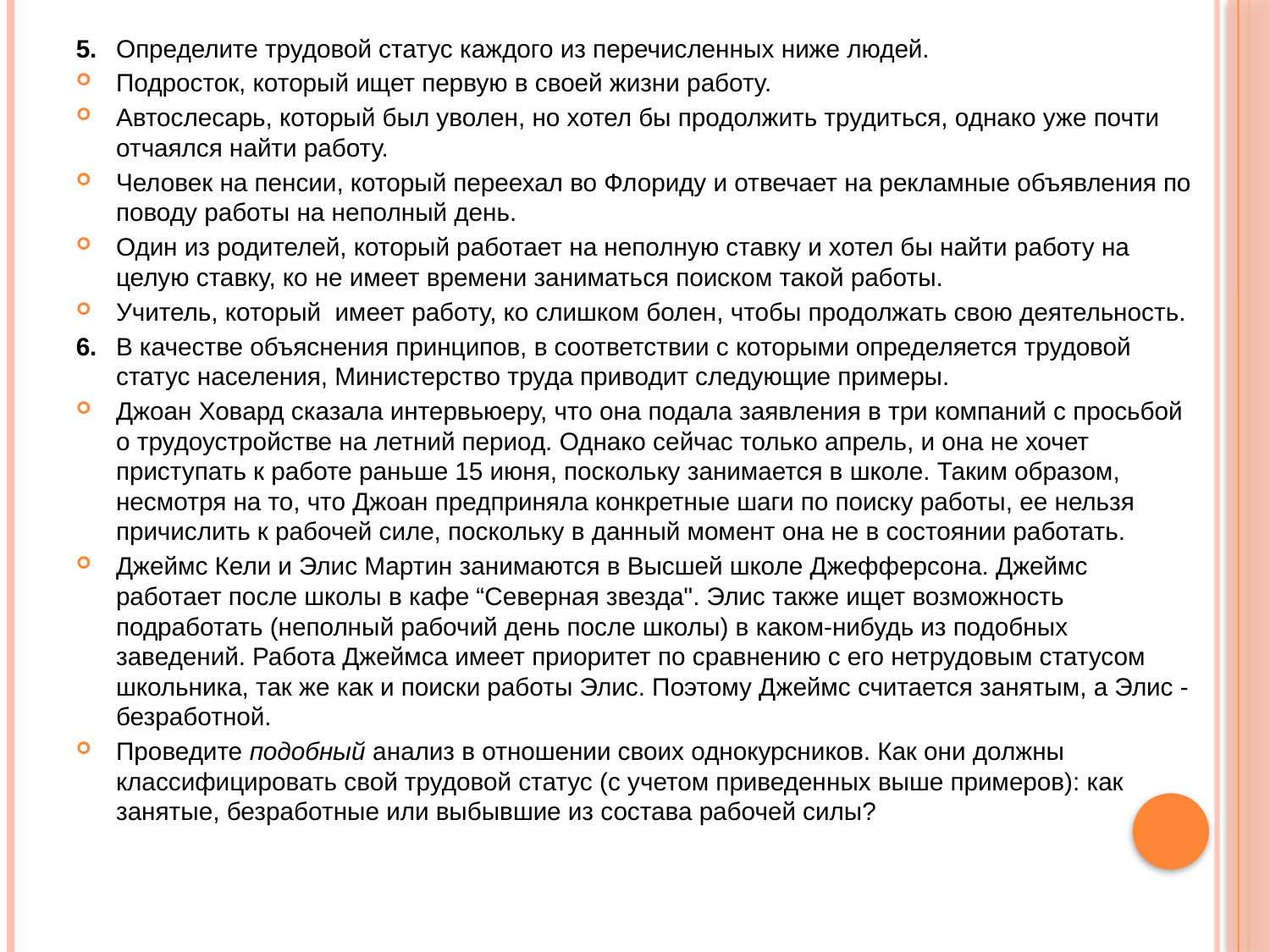

5.	Определите трудовой статус каждого из перечисленных ниже людей.
Подросток, который ищет первую в своей жизни работу.
Автослесарь, который был уволен, но хотел бы продолжить трудиться, однако уже почти отчаялся найти работу.
Человек на пенсии, который переехал во Флориду и отвечает на рекламные объявления по поводу работы на неполный день.
Один из родителей, который работает на неполную ставку и хотел бы найти работу на целую ставку, ко не имеет времени заниматься поиском такой работы.
Учитель, который  имеет работу, ко слишком болен, чтобы продолжать свою деятельность.
6.	В качестве объяснения принципов, в соответствии с которыми определяется трудовой статус населения, Министерство труда приводит следующие примеры.
Джоан Ховард сказала интервьюеру, что она подала заявления в три компаний с просьбой о трудоустройстве на летний период. Однако сейчас только апрель, и она не хочет приступать к работе раньше 15 июня, поскольку занимается в школе. Таким образом, несмотря на то, что Джоан предприняла конкретные шаги по поиску работы, ее нельзя причислить к рабочей силе, поскольку в данный момент она не в состоянии работать.
Джеймс Кели и Элис Мартин занимаются в Высшей школе Джефферсона. Джеймс работает после школы в кафе “Северная звезда". Элис также ищет возможность подработать (неполный рабочий день после школы) в каком-нибудь из подобных заведений. Работа Джеймса имеет приоритет по сравнению с его нетрудовым статусом школьника, так же как и поиски работы Элис. Поэтому Джеймс считается занятым, а Элис - безработной.
Проведите подобный анализ в отношении своих однокурсников. Как они должны классифицировать свой трудовой статус (с учетом приведенных выше примеров): как занятые, безработные или выбывшие из состава рабочей силы?